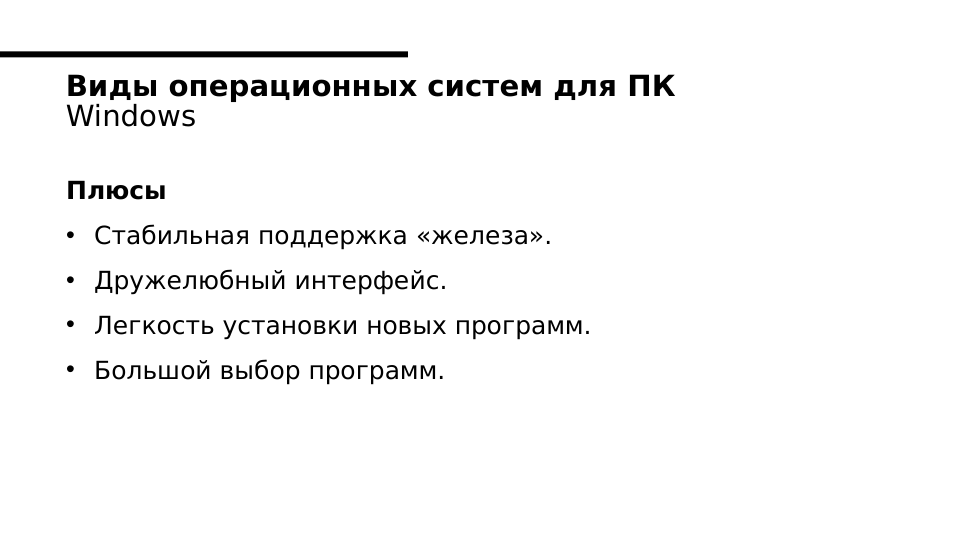

# Виды операционных систем для ПК Windows
Плюсы
Стабильная поддержка «железа».
Дружелюбный интерфейс.
Легкость установки новых программ.
Большой выбор программ.